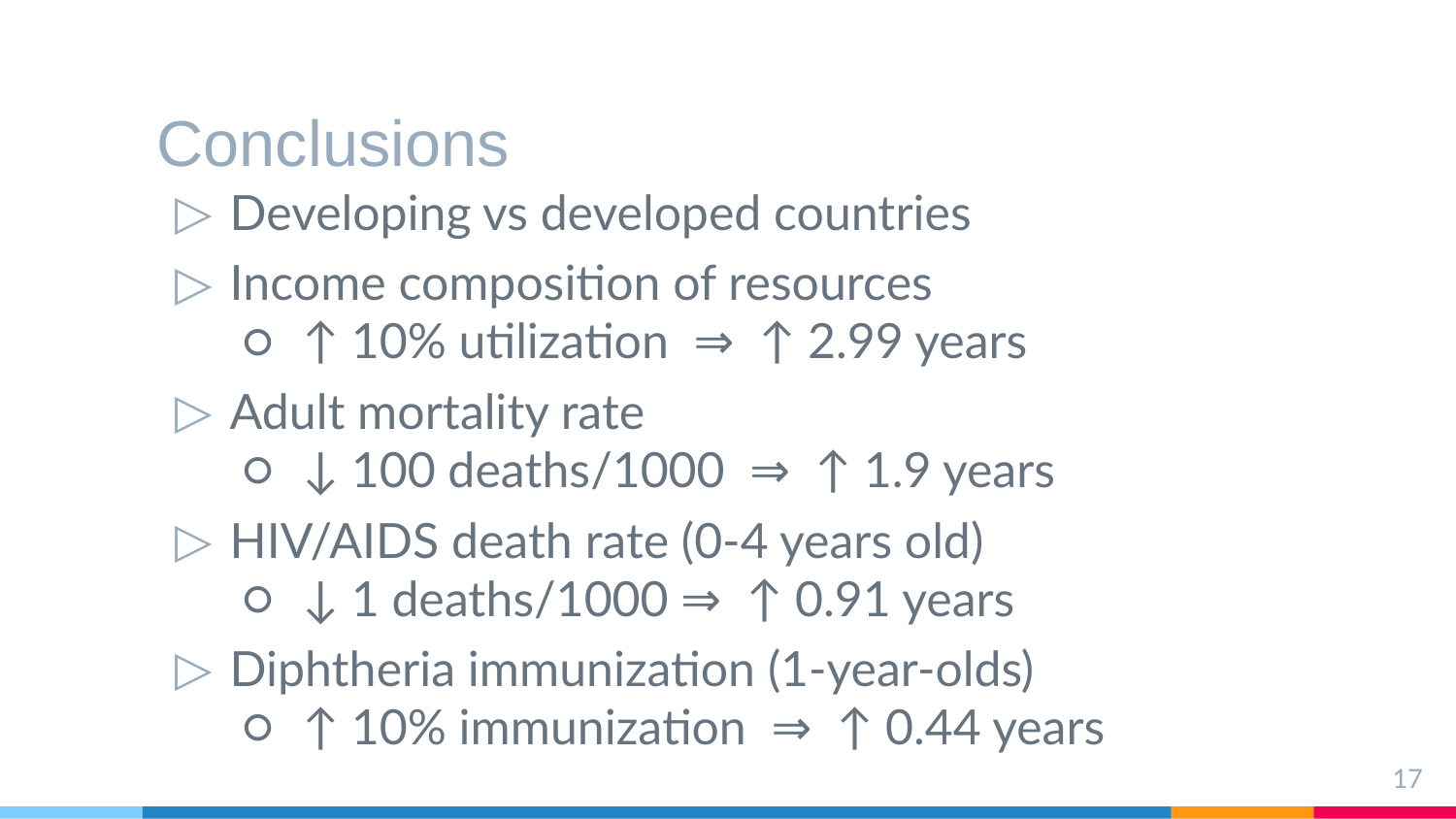

# Conclusions
Developing vs developed countries
Income composition of resources
↑ 10% utilization  ⇒  ↑ 2.99 years
Adult mortality rate
↓ 100 deaths/1000  ⇒  ↑ 1.9 years
HIV/AIDS death rate (0-4 years old)
↓ 1 deaths/1000 ⇒  ↑ 0.91 years
Diphtheria immunization (1-year-olds)
↑ 10% immunization  ⇒  ↑ 0.44 years
17